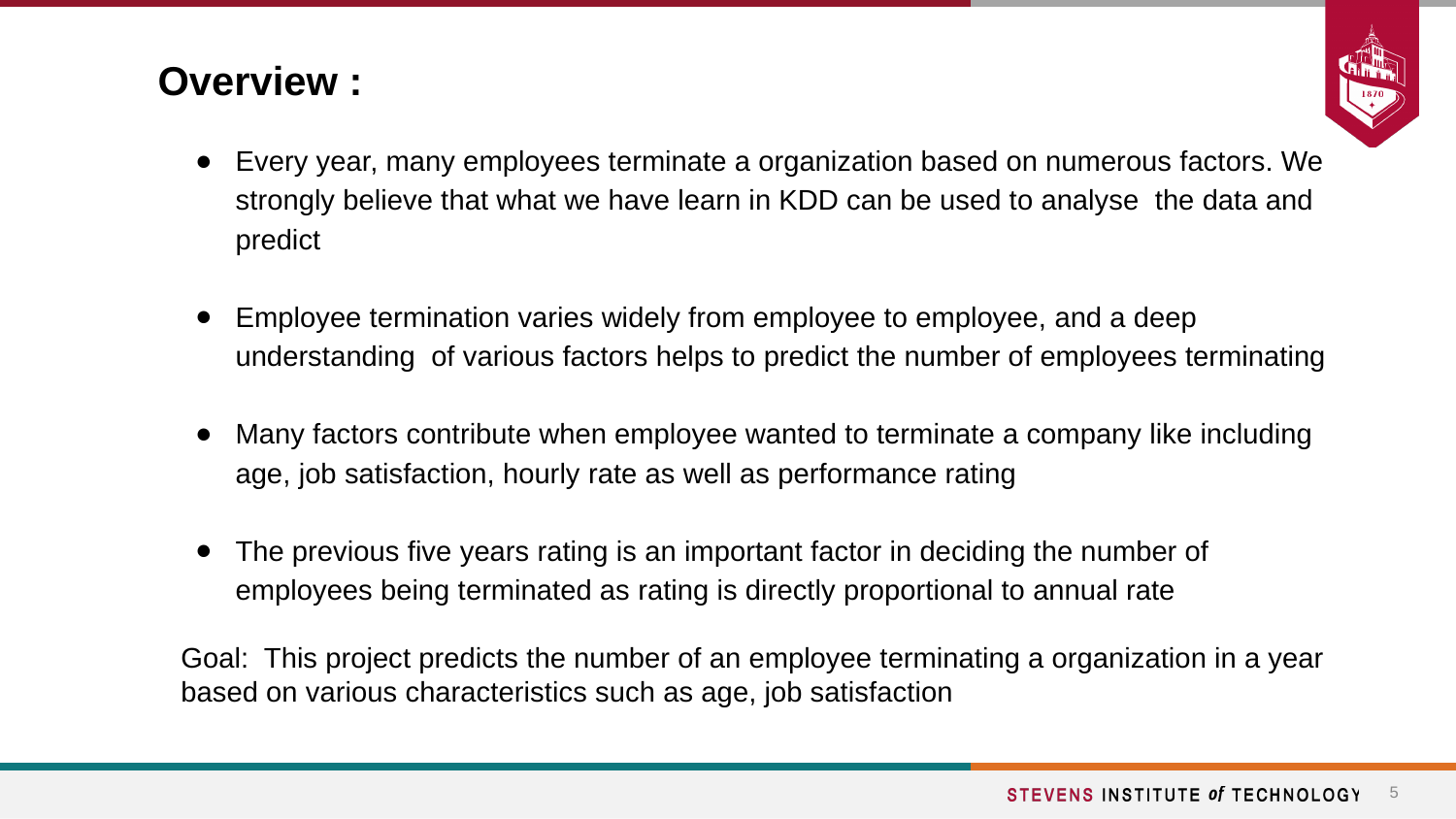

# Overview :
Every year, many employees terminate a organization based on numerous factors. We strongly believe that what we have learn in KDD can be used to analyse  the data and predict

Employee termination varies widely from employee to employee, and a deep understanding  of various factors helps to predict the number of employees terminating

Many factors contribute when employee wanted to terminate a company like including age, job satisfaction, hourly rate as well as performance rating

The previous five years rating is an important factor in deciding the number of employees being terminated as rating is directly proportional to annual rate

Goal:  This project predicts the number of an employee terminating a organization in a year based on various characteristics such as age, job satisfaction

5